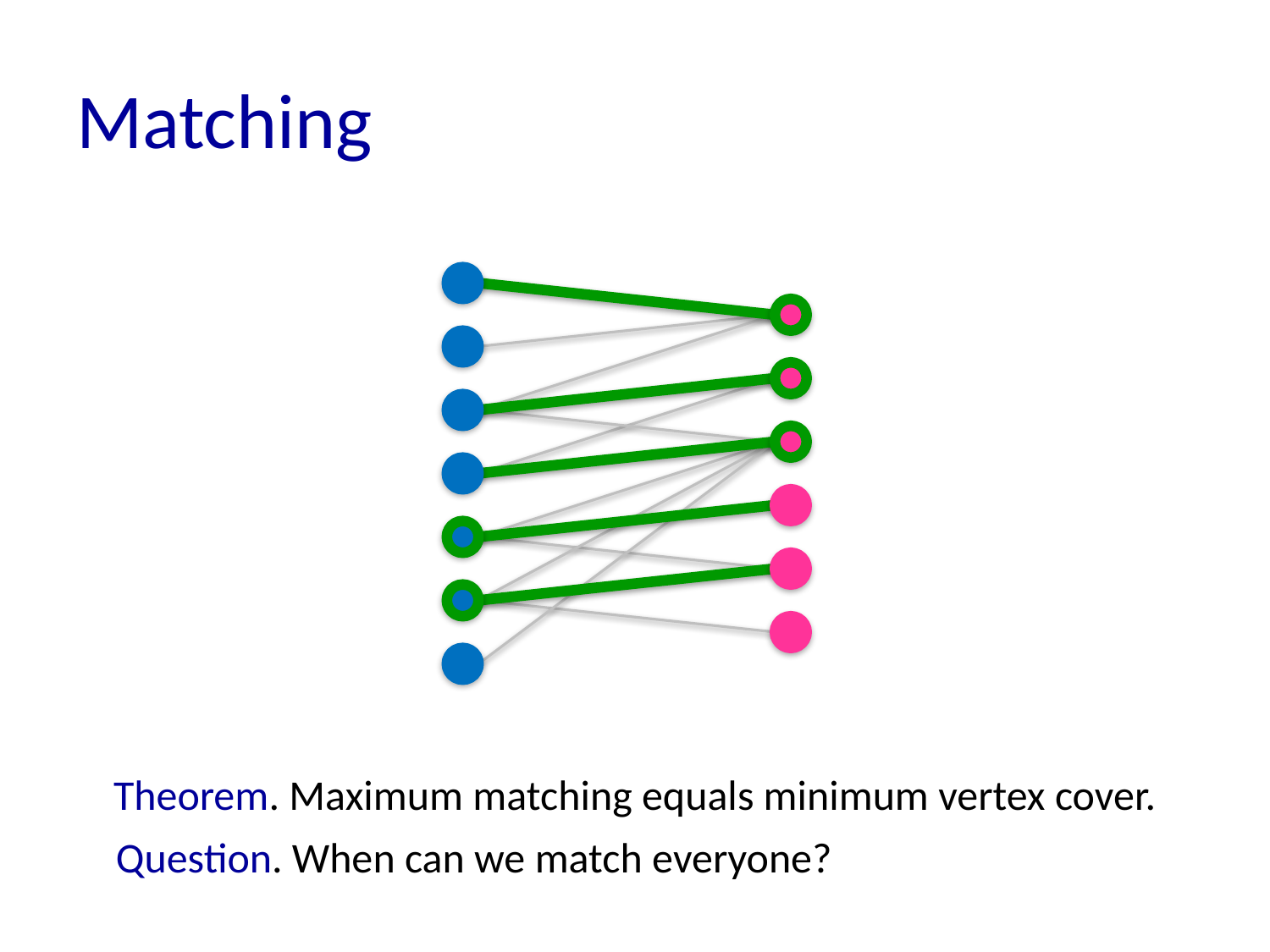

# Matching

Theorem. Maximum matching equals minimum vertex cover.
Question. When can we match everyone?